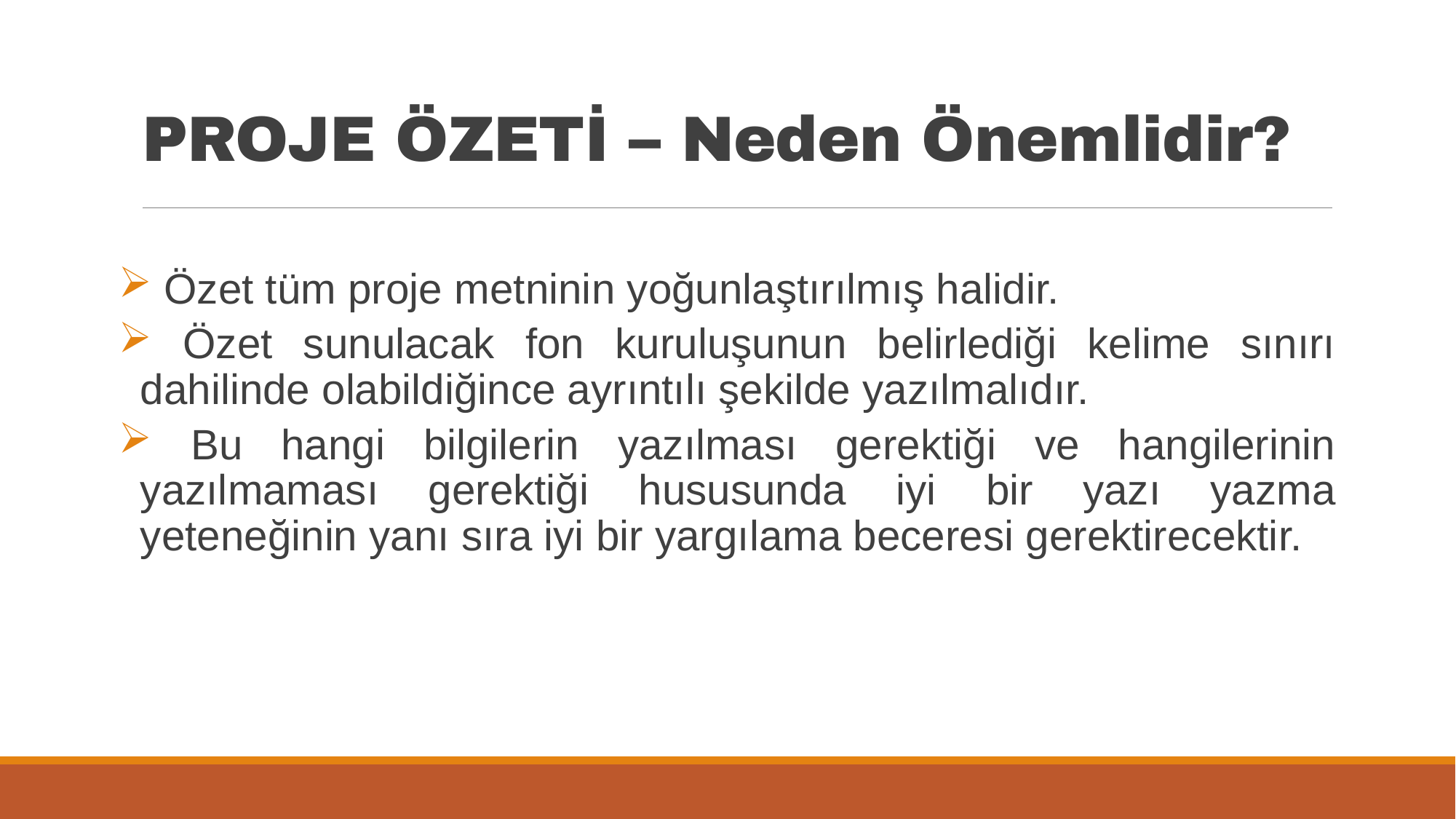

# PROJE ÖZETİ – Neden Önemlidir?
 Özet tüm proje metninin yoğunlaştırılmış halidir.
 Özet sunulacak fon kuruluşunun belirlediği kelime sınırı dahilinde olabildiğince ayrıntılı şekilde yazılmalıdır.
 Bu hangi bilgilerin yazılması gerektiği ve hangilerinin yazılmaması gerektiği hususunda iyi bir yazı yazma yeteneğinin yanı sıra iyi bir yargılama beceresi gerektirecektir.